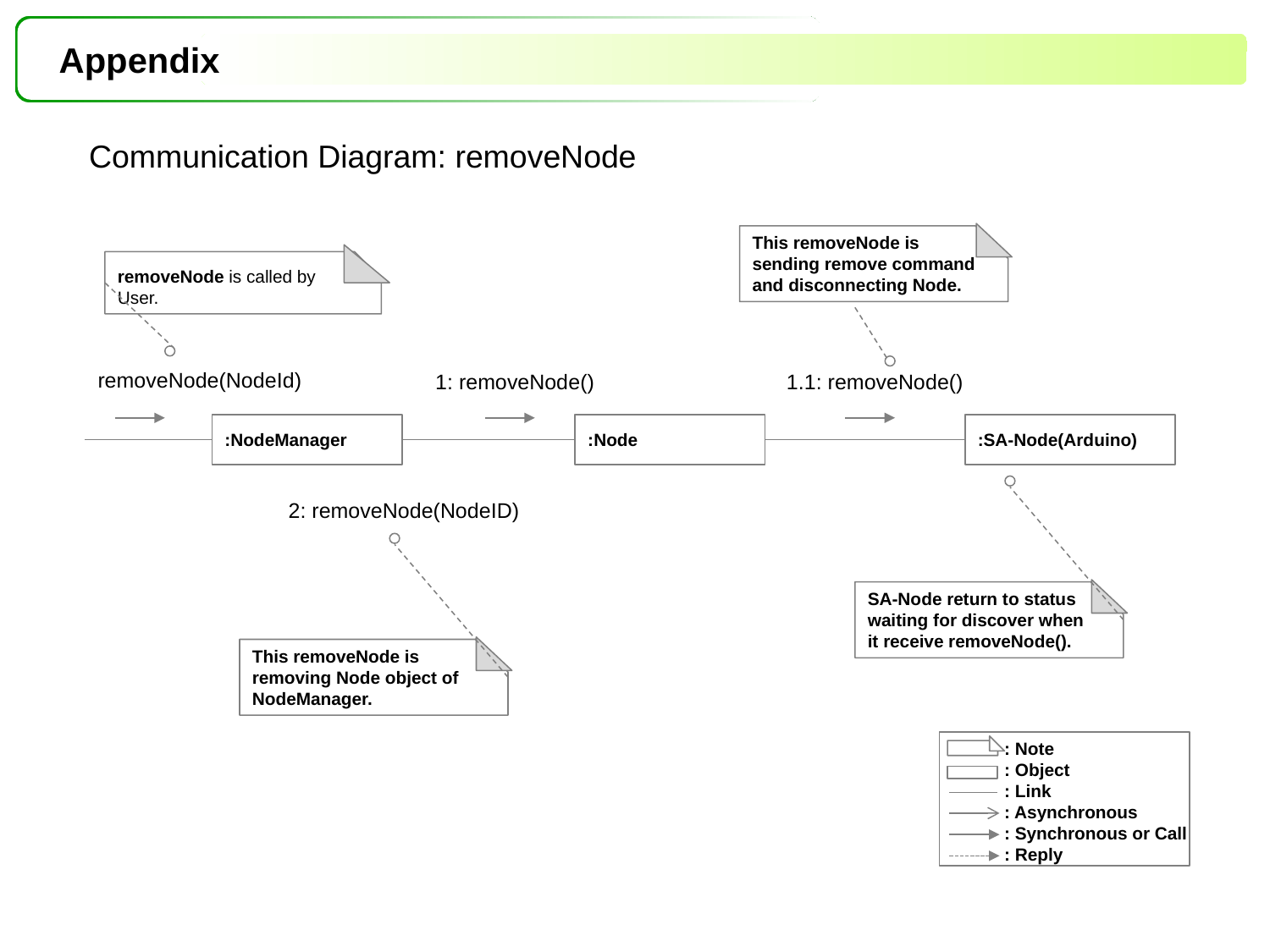

# Appendix
Communication Diagram: removeNode

This removeNode is sending remove command and disconnecting Node.

removeNode is called by User.

removeNode(NodeId)
1: removeNode()
1.1: removeNode()

:SA-Node(Arduino)
:NodeManager
:Node

2: removeNode(NodeID)

SA-Node return to status waiting for discover when it receive removeNode().

This removeNode is removing Node object of NodeManager.

: Note
: Object
: Link
: Asynchronous
: Synchronous or Call
: Reply